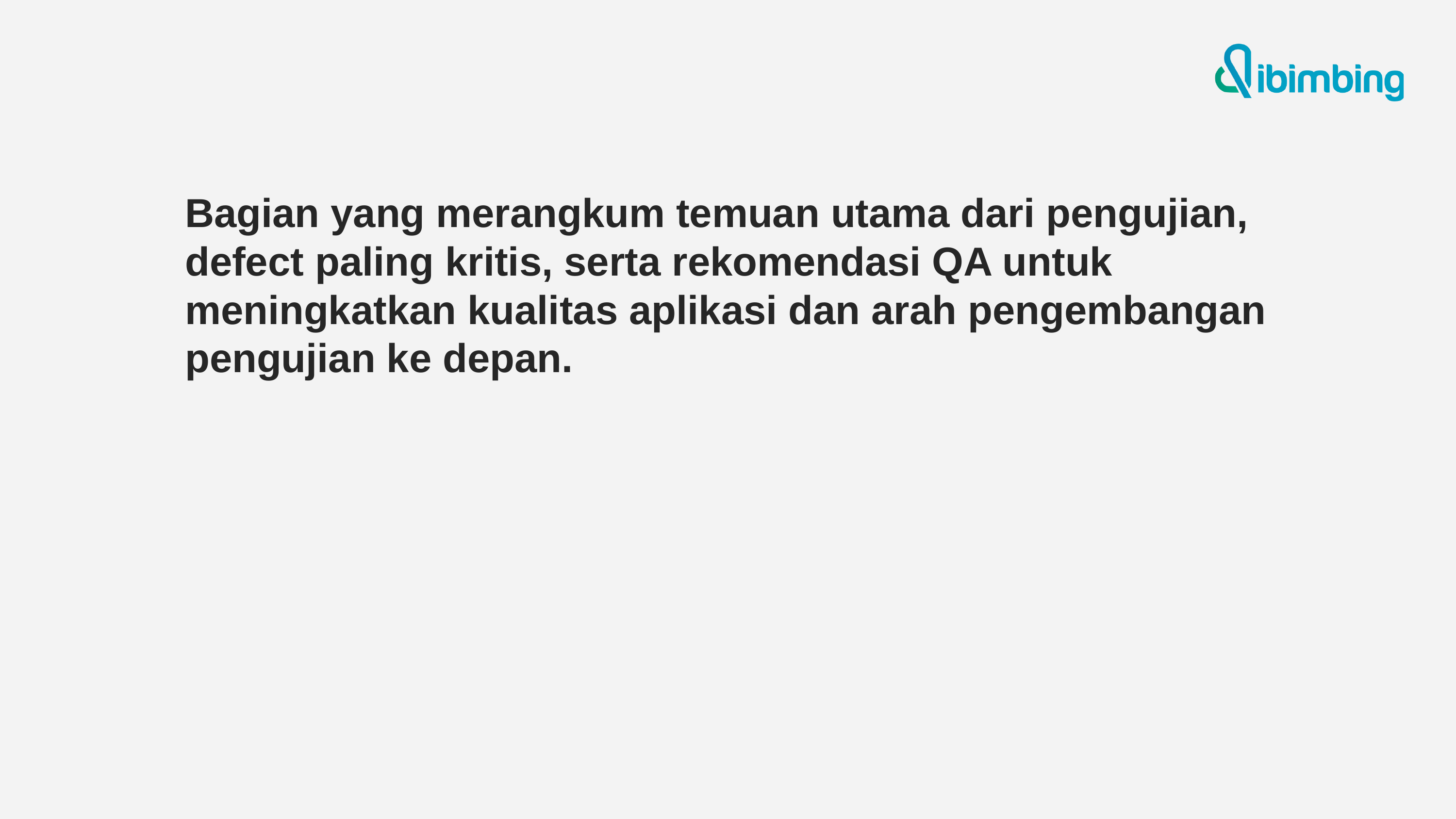

Bagian yang merangkum temuan utama dari pengujian, defect paling kritis, serta rekomendasi QA untuk meningkatkan kualitas aplikasi dan arah pengembangan pengujian ke depan.